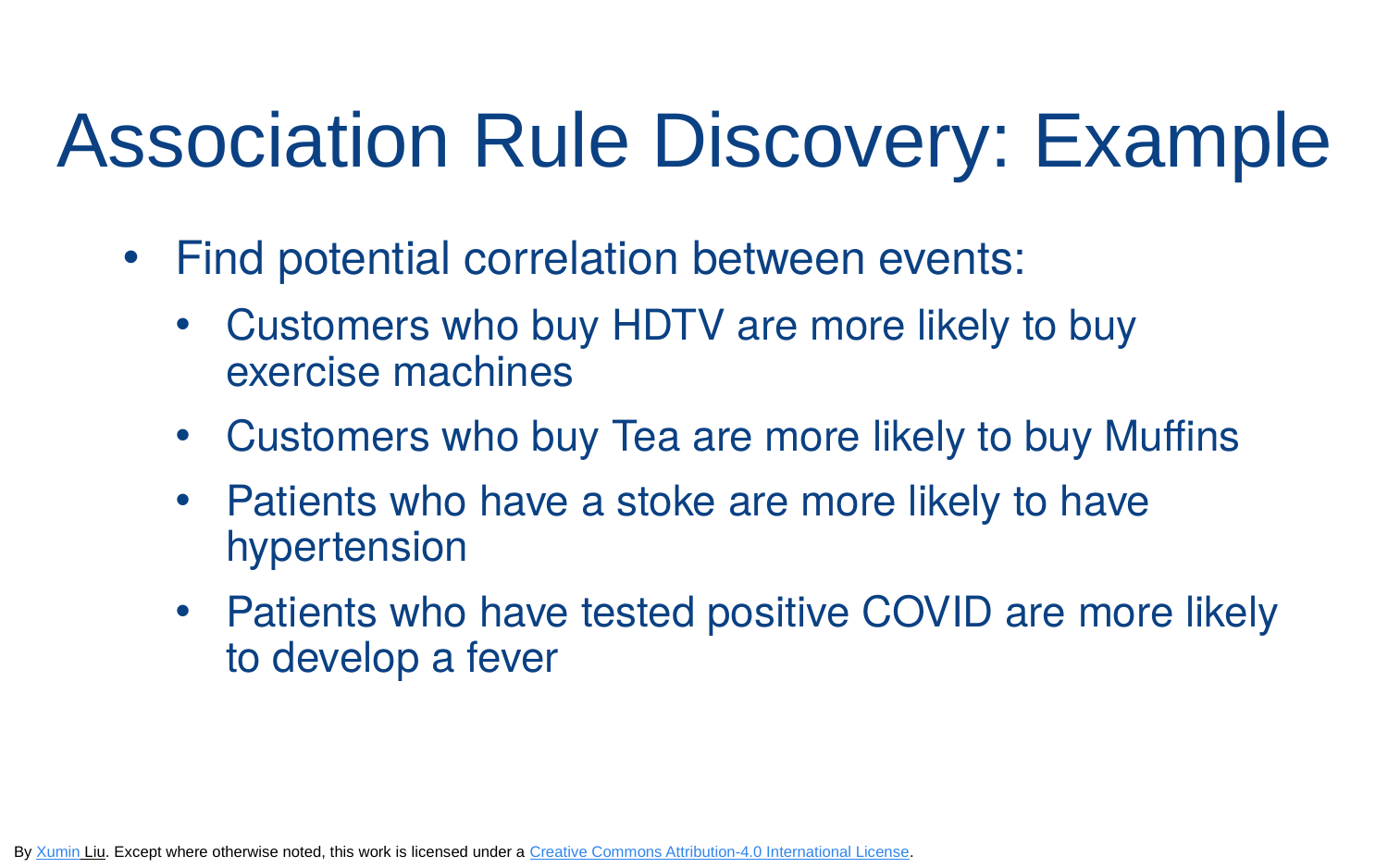

# Association Rule Discovery: Example
Find potential correlation between events:
Customers who buy HDTV are more likely to buy exercise machines
Customers who buy Tea are more likely to buy Muffins
Patients who have a stoke are more likely to have hypertension
Patients who have tested positive COVID are more likely to develop a fever